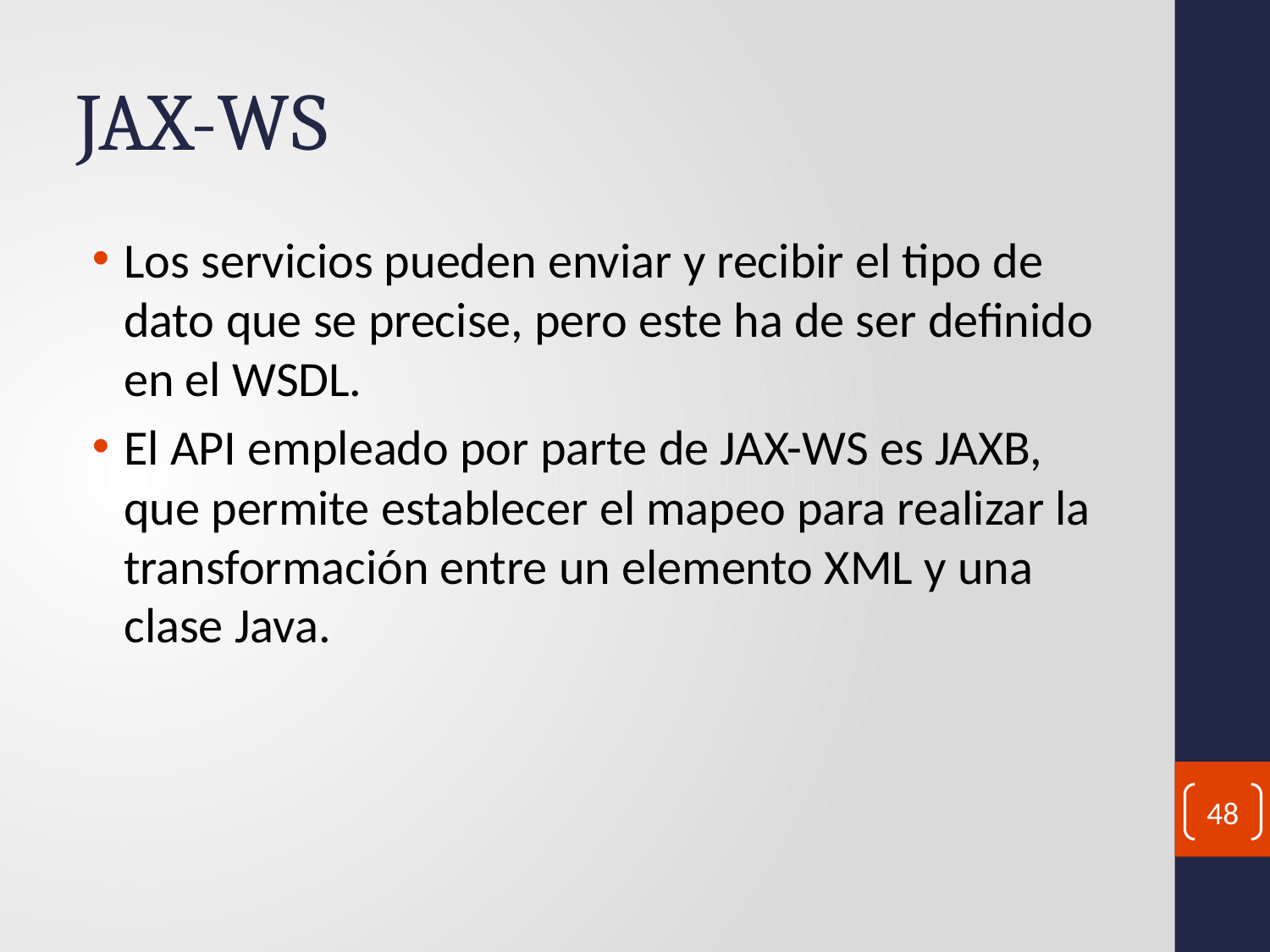

# JAX-WS
Los servicios pueden enviar y recibir el tipo de dato que se precise, pero este ha de ser definido en el WSDL.
El API empleado por parte de JAX-WS es JAXB, que permite establecer el mapeo para realizar la transformación entre un elemento XML y una clase Java.
48